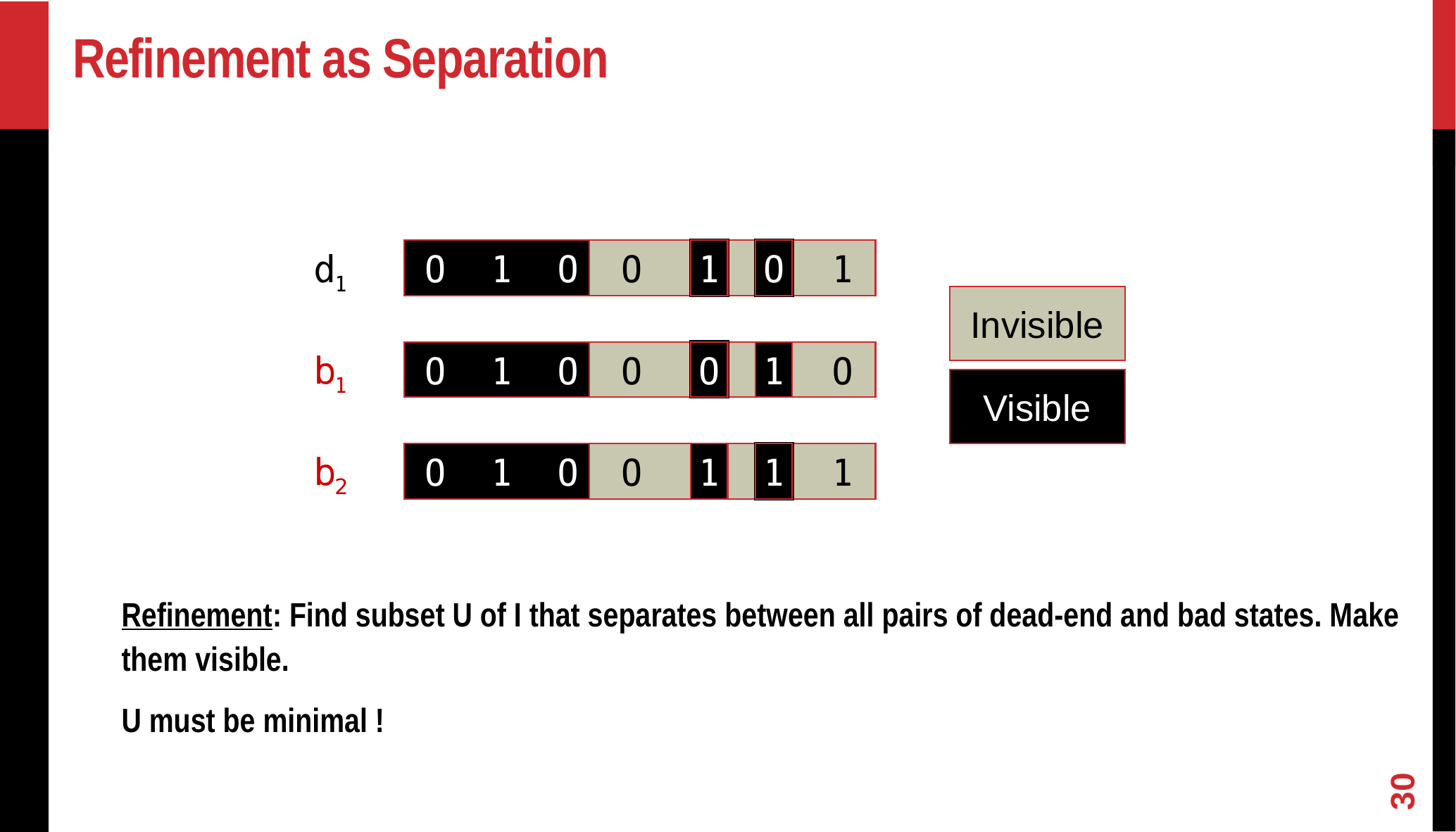

# Refinement as Separation
d1
0     1    0    1
0    1    0

1
0
1
0
1
1

Invisible
b1
0     0    1    0
0    1    0
Visible
b2
0     1    1    1
0    1    0
   	Refinement: Find subset U of I that separates between all pairs of dead-end and bad states. Make them visible.
	U must be minimal !
30